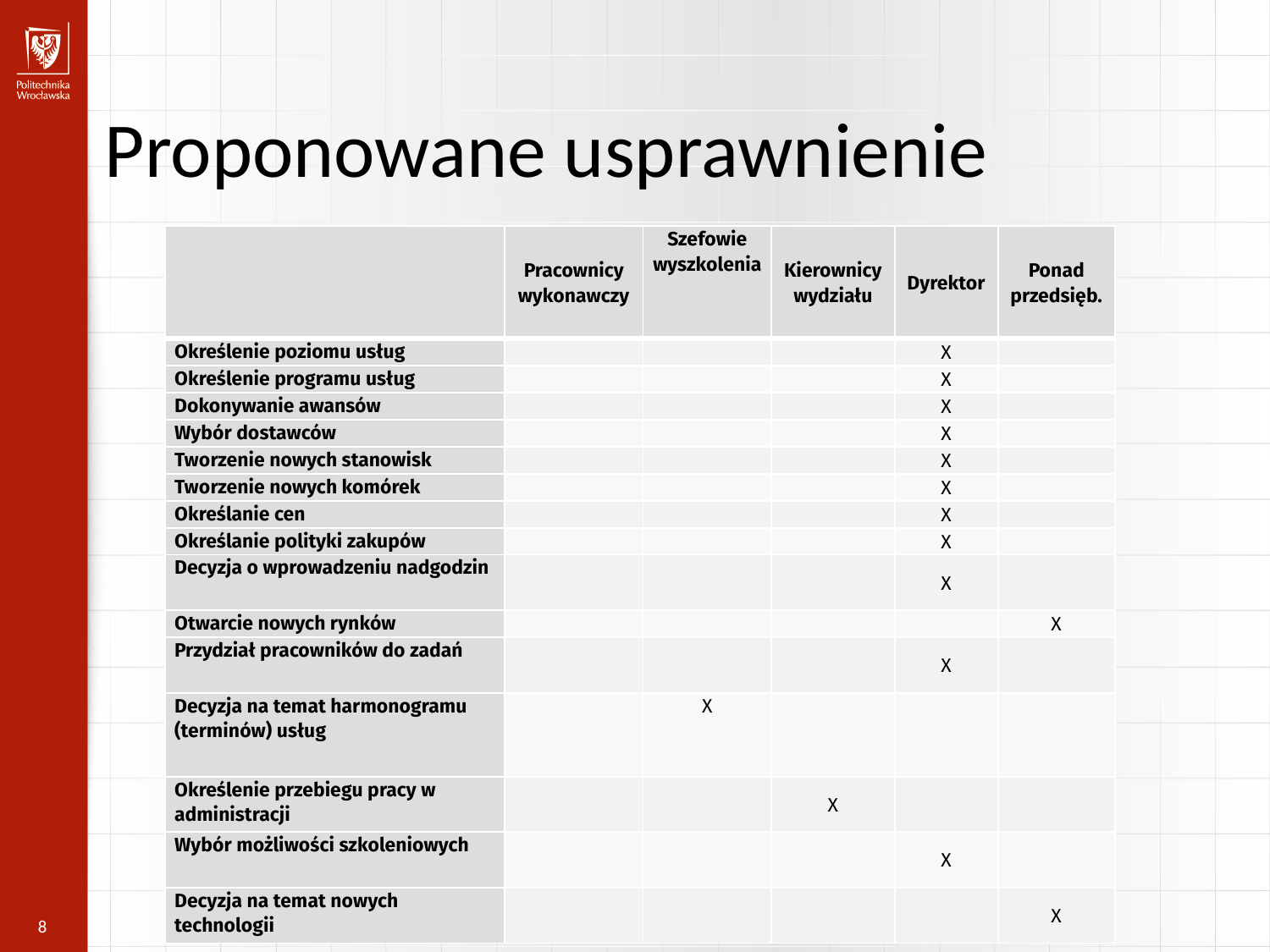

Proponowane usprawnienie
|  | Pracownicy wykonawczy | Szefowie wyszkolenia | Kierownicy wydziału | Dyrektor | Ponad przedsięb. |
| --- | --- | --- | --- | --- | --- |
| Określenie poziomu usług |  |  |  | X |  |
| Określenie programu usług |  |  |  | X |  |
| Dokonywanie awansów |  |  |  | X |  |
| Wybór dostawców |  |  |  | X |  |
| Tworzenie nowych stanowisk |  |  |  | X |  |
| Tworzenie nowych komórek |  |  |  | X |  |
| Określanie cen |  |  |  | X |  |
| Określanie polityki zakupów |  |  |  | X |  |
| Decyzja o wprowadzeniu nadgodzin |  |  |  | X |  |
| Otwarcie nowych rynków |  |  |  |  | X |
| Przydział pracowników do zadań |  |  |  | X |  |
| Decyzja na temat harmonogramu (terminów) usług |  | X |  |  |  |
| Określenie przebiegu pracy w administracji |  |  | X |  |  |
| Wybór możliwości szkoleniowych |  |  |  | X |  |
| Decyzja na temat nowych technologii |  |  |  |  | X |